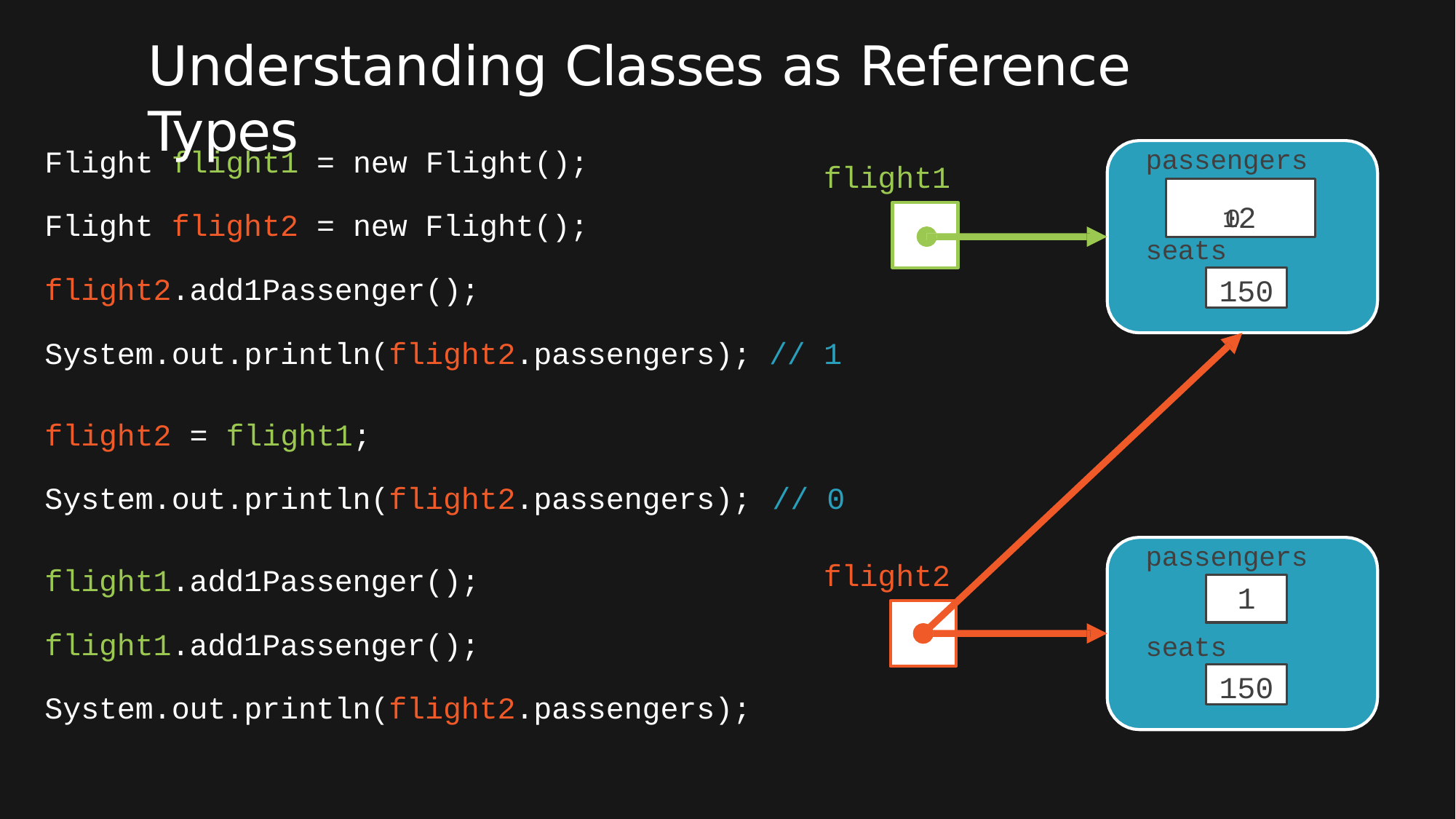

# Understanding Classes as Reference Types

passengers
Flight flight1 = new Flight();
Flight flight2 = new Flight();  flight2.add1Passenger();  System.out.println(flight2.passengers); // 1
flight1
012

seats
150

flight2 = flight1;
System.out.println(flight2.passengers);
// 0

passengers
flight2
flight1.add1Passenger();
flight1.add1Passenger();
1
seats
150

System.out.println(flight2.passengers); // 2
13